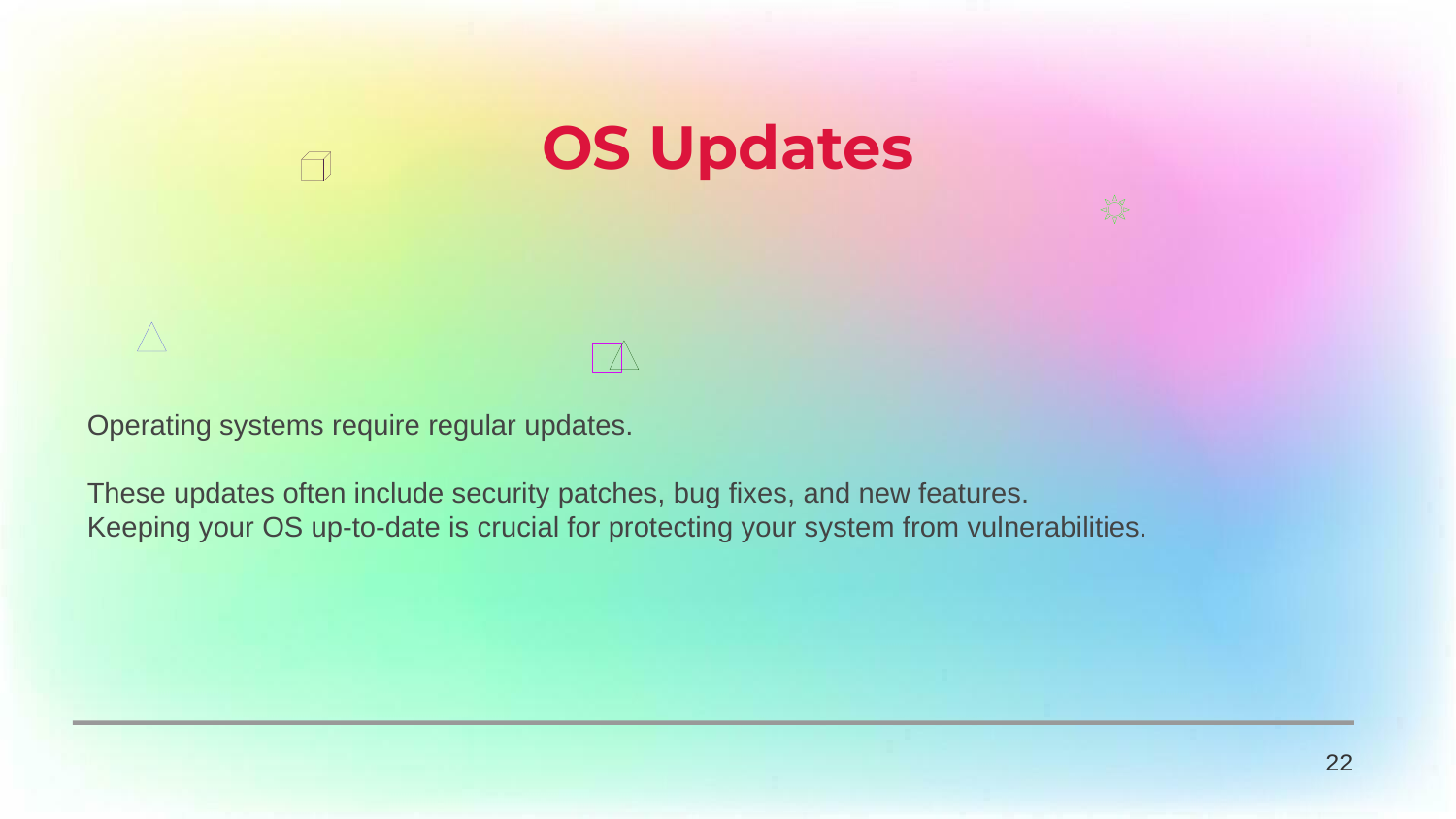

OS Updates

Operating systems require regular updates.

These updates often include security patches, bug fixes, and new features.
Keeping your OS up-to-date is crucial for protecting your system from vulnerabilities.

22